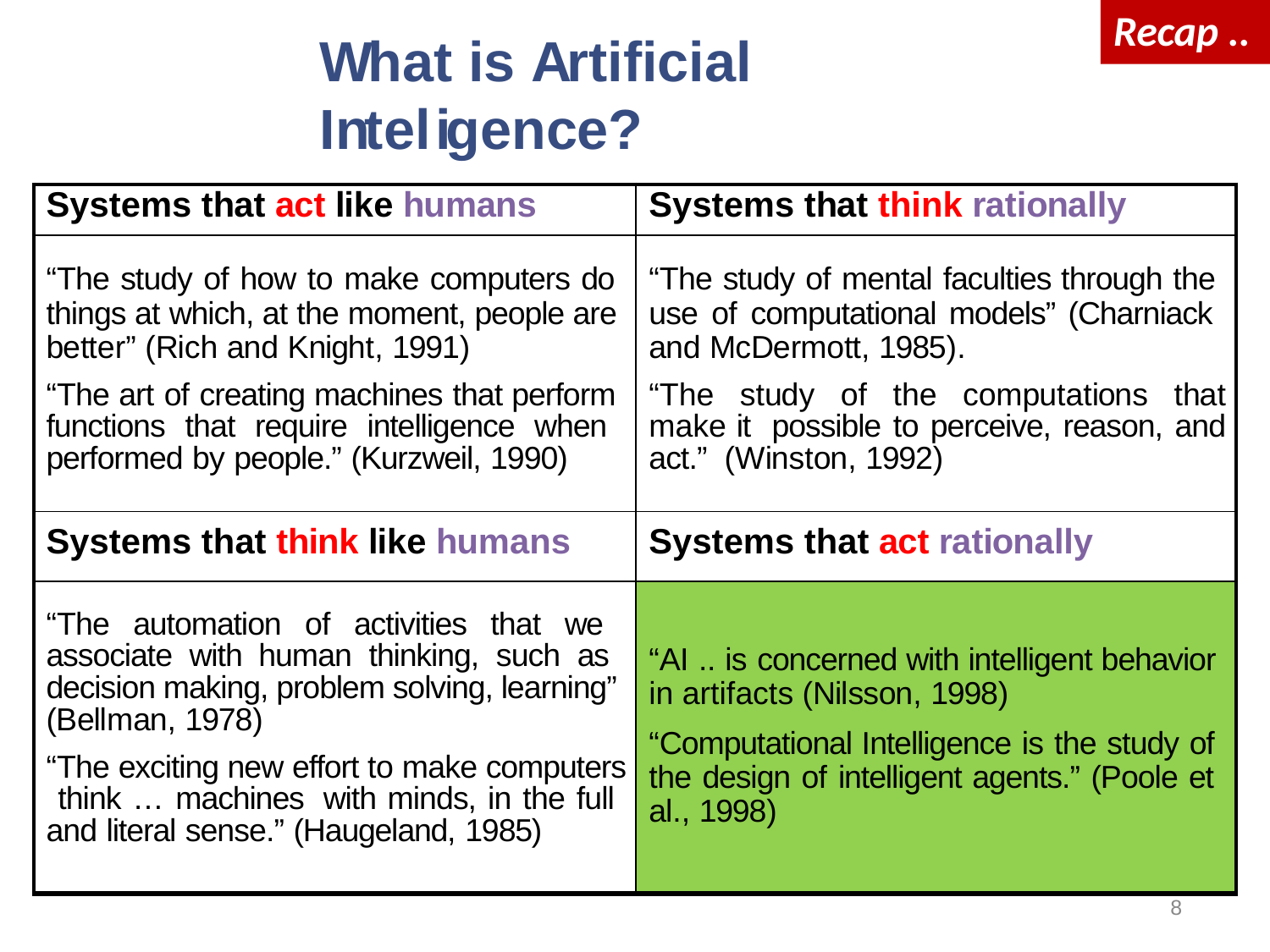

# Recap ..
What is Artificial Inteligence?
| Systems that act like humans | Systems that think rationally |
| --- | --- |
| “The study of how to make computers do things at which, at the moment, people are better” (Rich and Knight, 1991) “The art of creating machines that perform functions that require intelligence when performed by people.” (Kurzweil, 1990) | “The study of mental faculties through the use of computational models” (Charniack and McDermott, 1985). “The study of the computations that make it possible to perceive, reason, and act.” (Winston, 1992) |
| Systems that think like humans | Systems that act rationally |
| “The automation of activities that we associate with human thinking, such as decision making, problem solving, learning” (Bellman, 1978) “The exciting new effort to make computers think … machines with minds, in the full and literal sense.” (Haugeland, 1985) | “AI .. is concerned with intelligent behavior in artifacts (Nilsson, 1998) “Computational Intelligence is the study of the design of intelligent agents.” (Poole et al., 1998) |
8